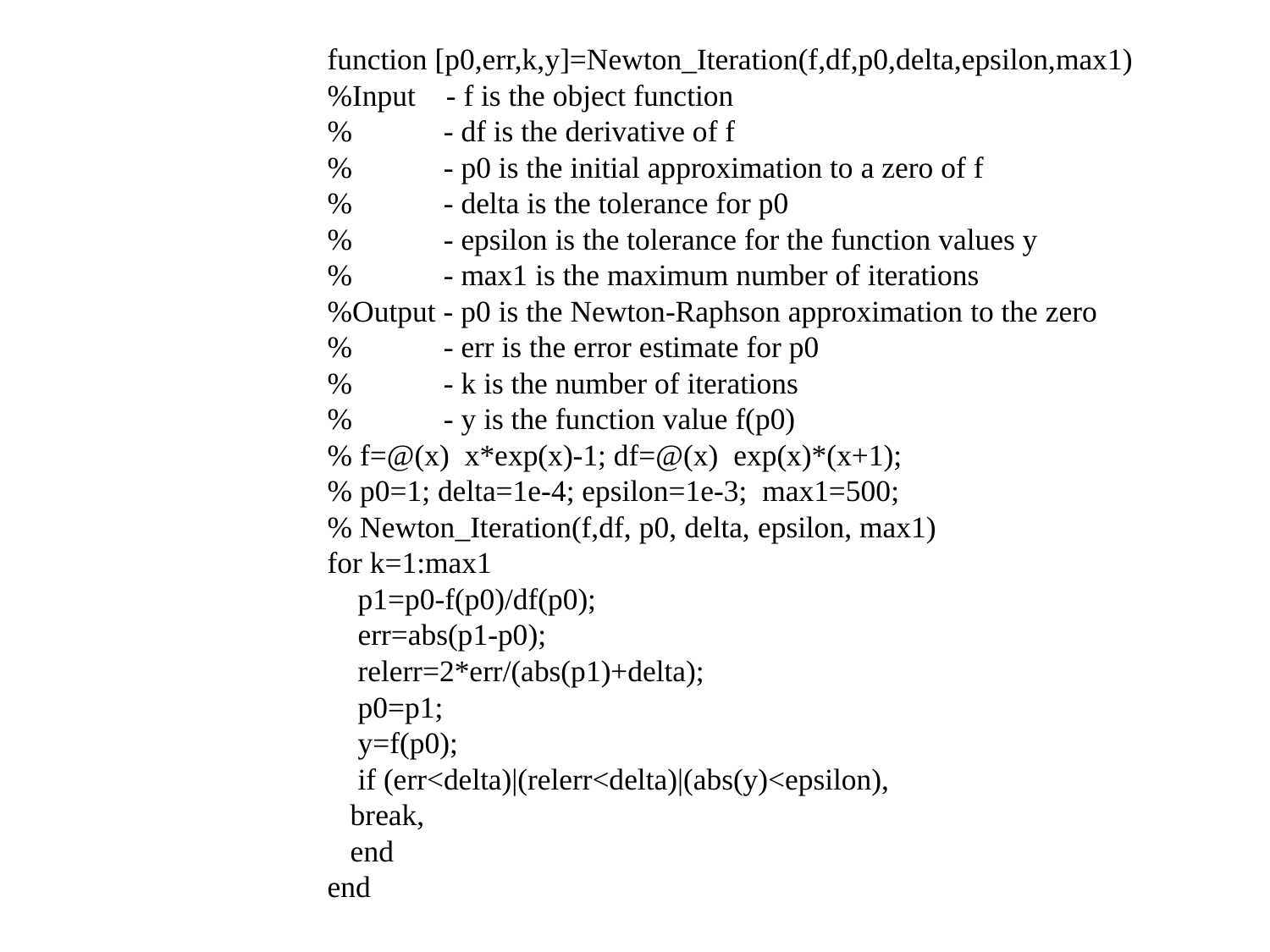

function [p0,err,k,y]=Newton_Iteration(f,df,p0,delta,epsilon,max1)
%Input    - f is the object function
%            - df is the derivative of f
%            - p0 is the initial approximation to a zero of f
%            - delta is the tolerance for p0
%            - epsilon is the tolerance for the function values y
%            - max1 is the maximum number of iterations
%Output - p0 is the Newton-Raphson approximation to the zero
%            - err is the error estimate for p0
%            - k is the number of iterations
%            - y is the function value f(p0)
% f=@(x)  x*exp(x)-1; df=@(x)  exp(x)*(x+1);
% p0=1; delta=1e-4; epsilon=1e-3;  max1=500;
% Newton_Iteration(f,df, p0, delta, epsilon, max1)
for k=1:max1
    p1=p0-f(p0)/df(p0);
    err=abs(p1-p0);
    relerr=2*err/(abs(p1)+delta);
    p0=p1;
    y=f(p0);
    if (err<delta)|(relerr<delta)|(abs(y)<epsilon),
   break,
   end
end